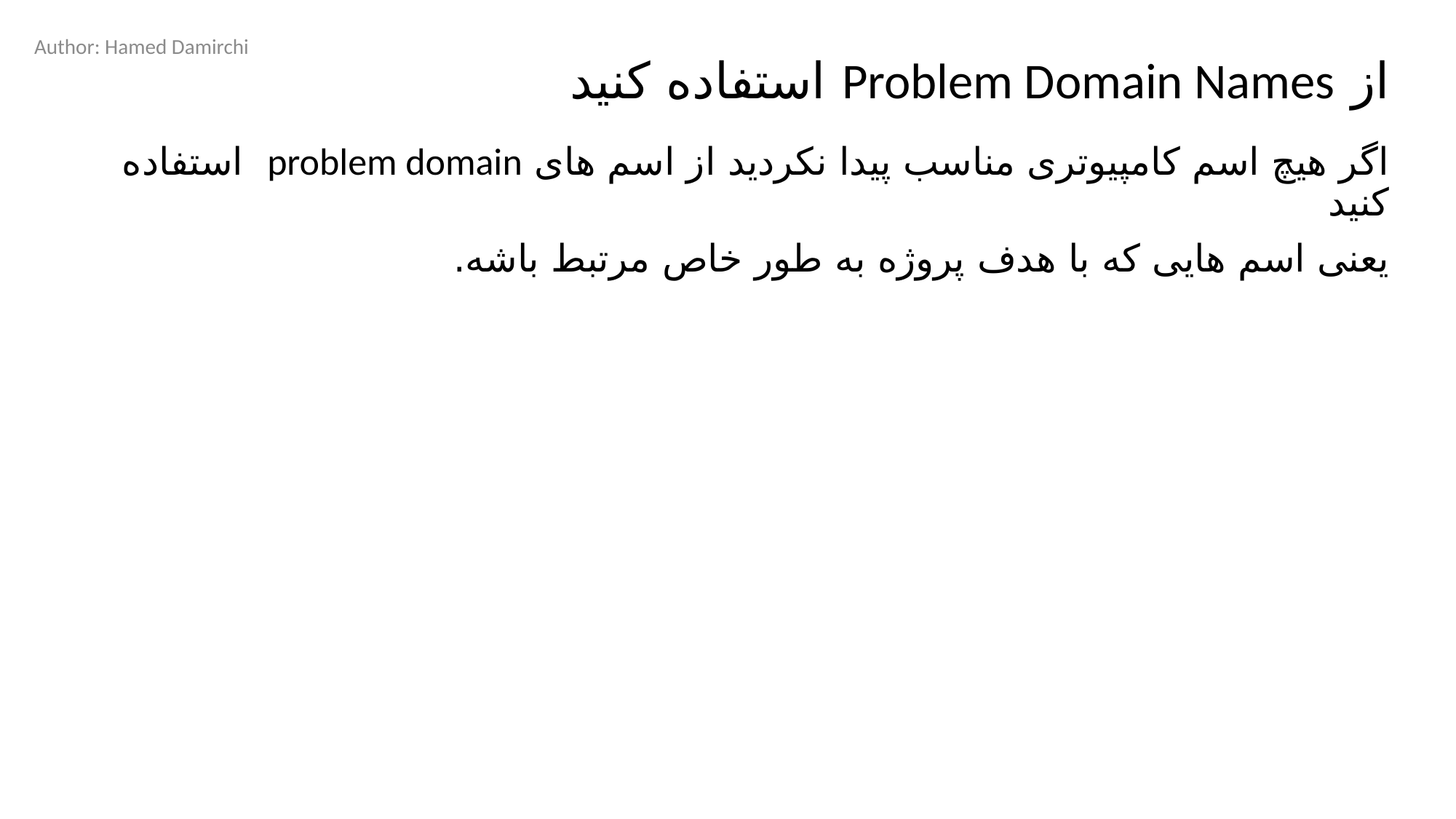

Author: Hamed Damirchi
# از Problem Domain Names استفاده کنید
اگر هیچ اسم کامپیوتری مناسب پیدا نکردید از اسم های problem domain  استفاده کنید
یعنی اسم هایی که با هدف پروژه به طور خاص مرتبط باشه.